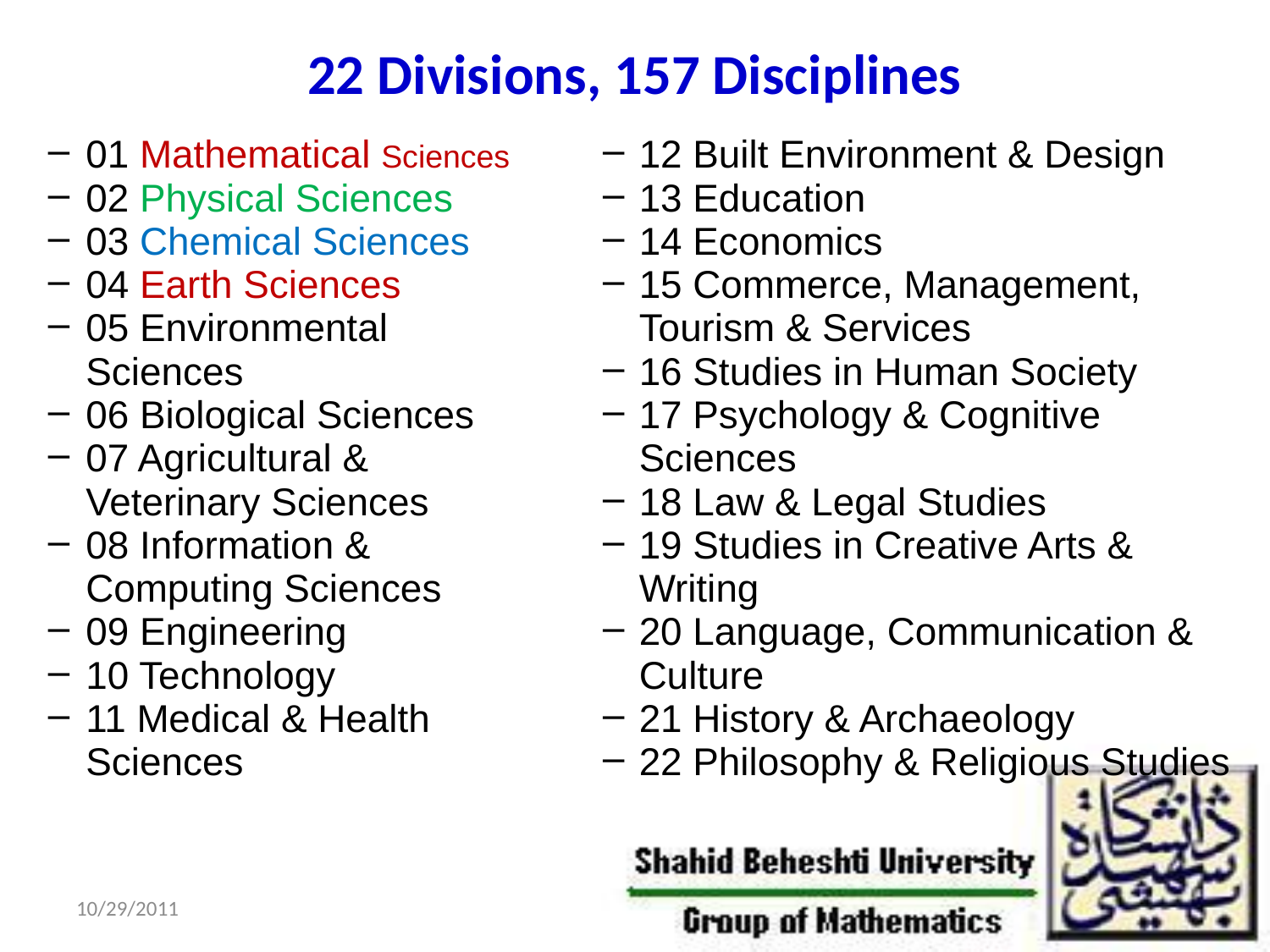

# 22 Divisions, 157 Disciplines
| 01 Mathematical Sciences 02 Physical Sciences 03 Chemical Sciences 04 Earth Sciences 05 Environmental Sciences 06 Biological Sciences 07 Agricultural & Veterinary Sciences 08 Information & Computing Sciences 09 Engineering 10 Technology 11 Medical & Health Sciences | 12 Built Environment & Design 13 Education 14 Economics 15 Commerce, Management, Tourism & Services 16 Studies in Human Society 17 Psychology & Cognitive Sciences 18 Law & Legal Studies 19 Studies in Creative Arts & Writing 20 Language, Communication & Culture 21 History & Archaeology 22 Philosophy & Religious Studies |
| --- | --- |

10/29/2011